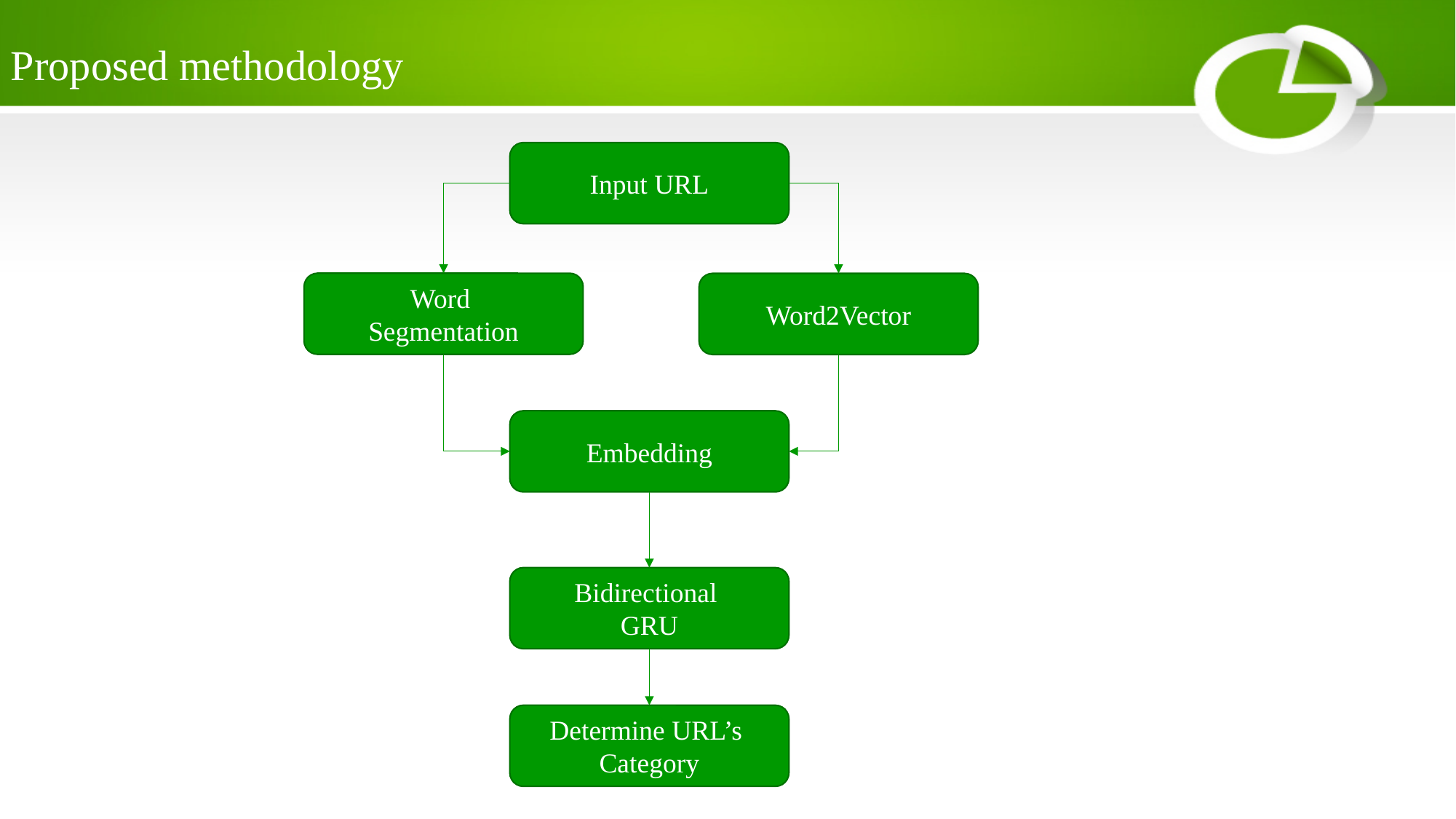

# Proposed methodology
Input URL
Word
Segmentation
Word2Vector
Embedding
Bidirectional
GRU
Determine URL’s
Category